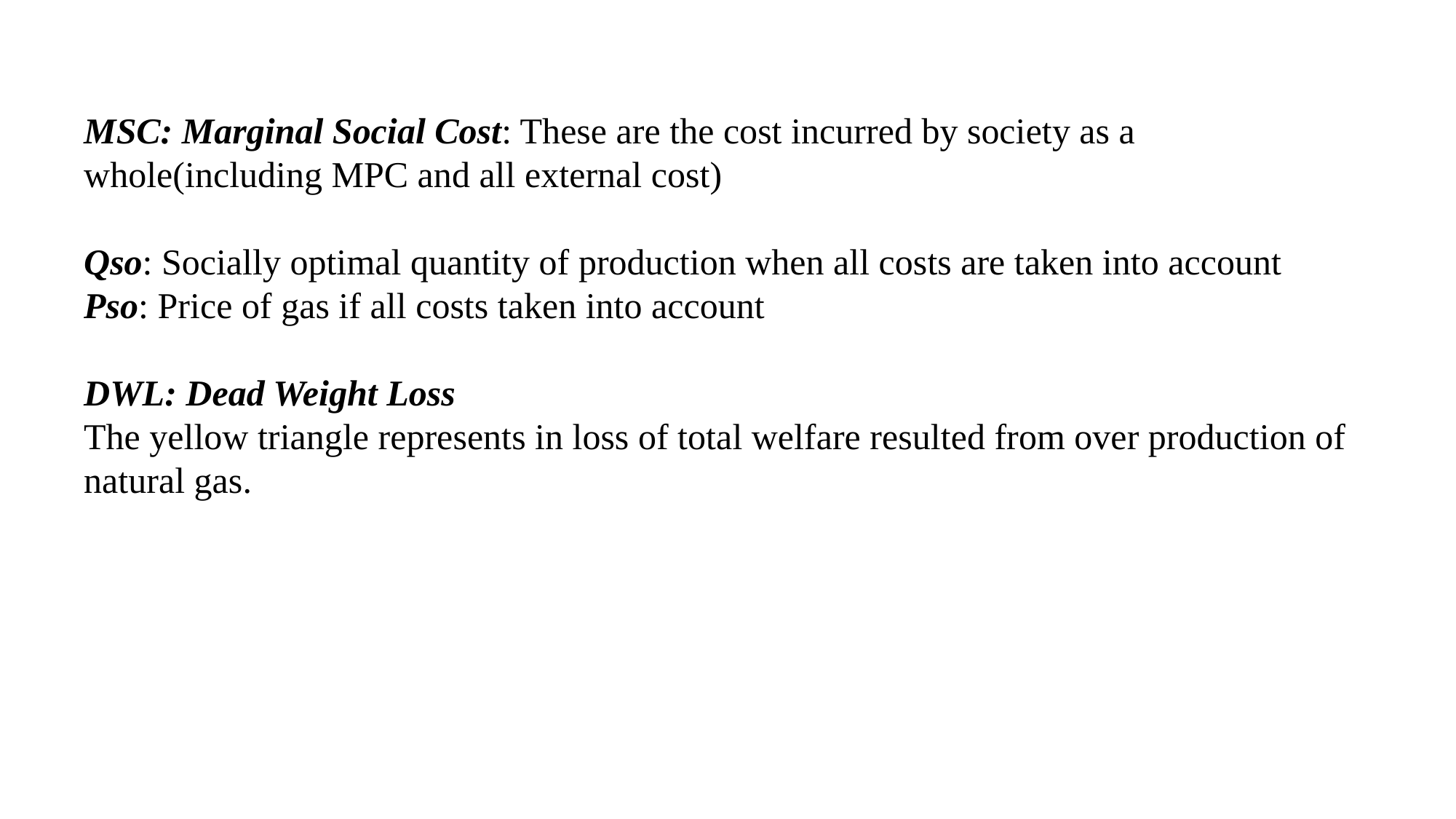

MSC: Marginal Social Cost: These are the cost incurred by society as a whole(including MPC and all external cost)

Qso: Socially optimal quantity of production when all costs are taken into account
Pso: Price of gas if all costs taken into account

DWL: Dead Weight Loss
The yellow triangle represents in loss of total welfare resulted from over production of natural gas.